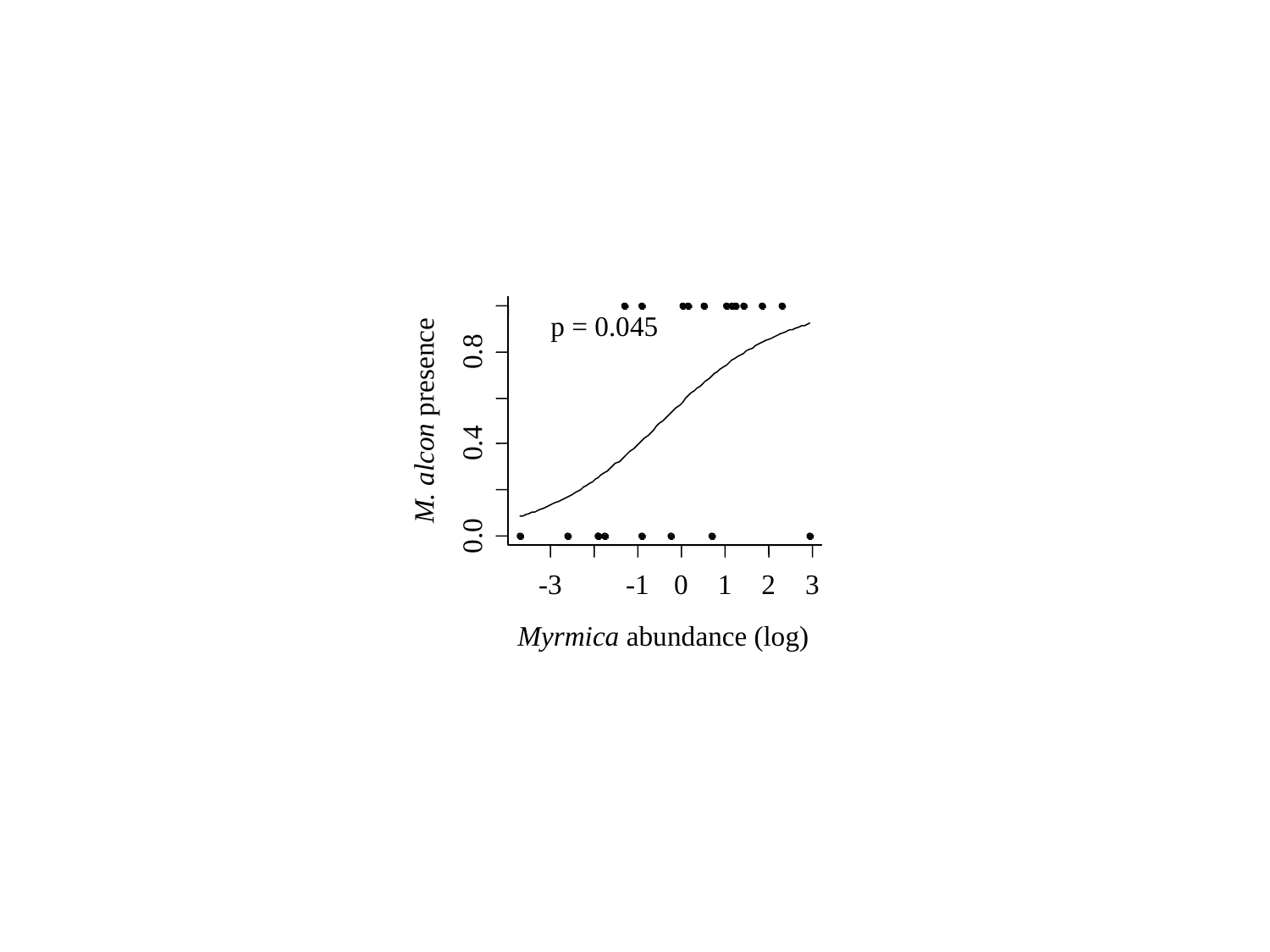

p = 0.045

0.8

M. alcon presence
0.4

0.0

-3
-1
0
1
2
3
Myrmica abundance (log)